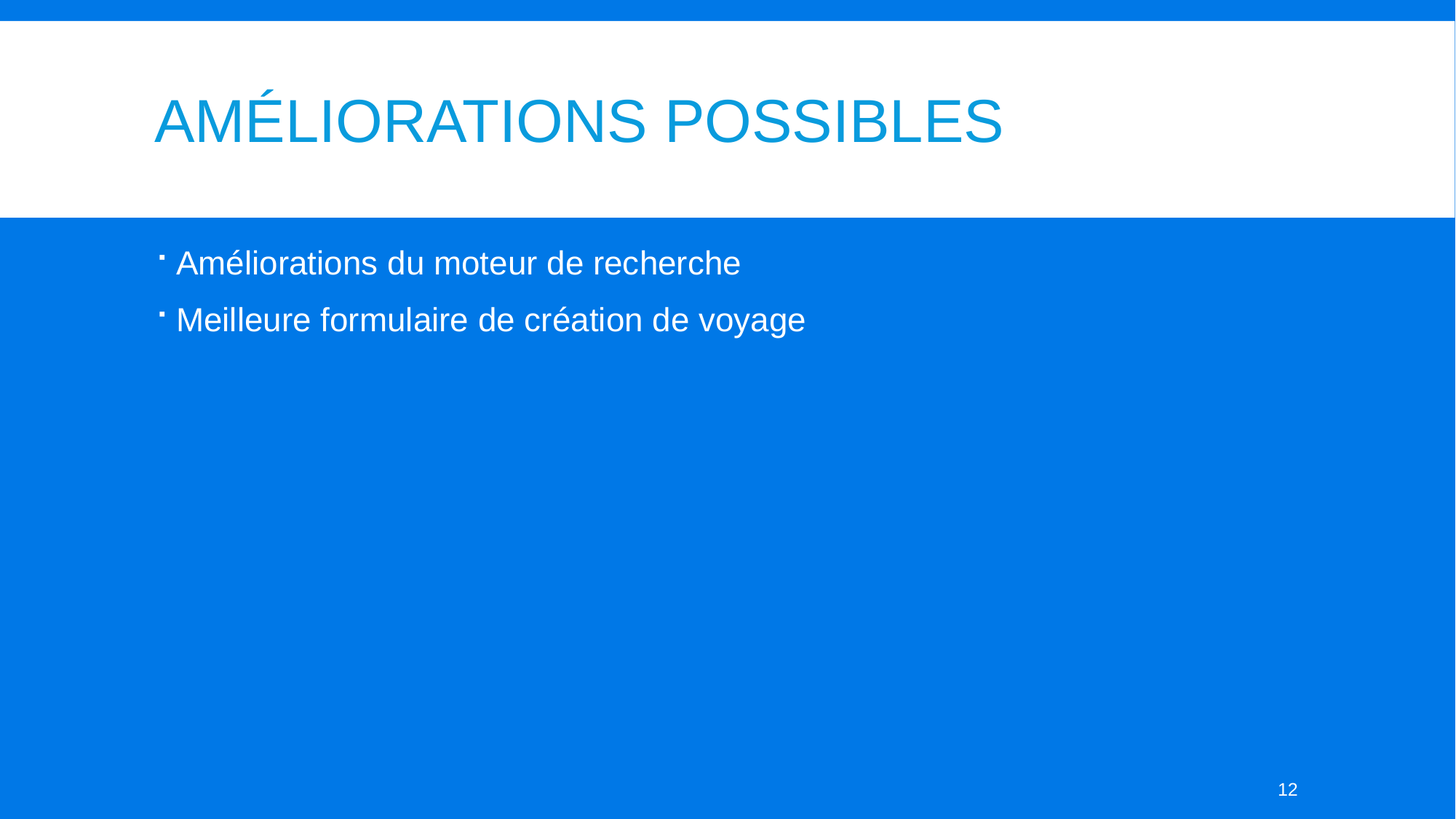

# Améliorations possibles
Améliorations du moteur de recherche
Meilleure formulaire de création de voyage

12